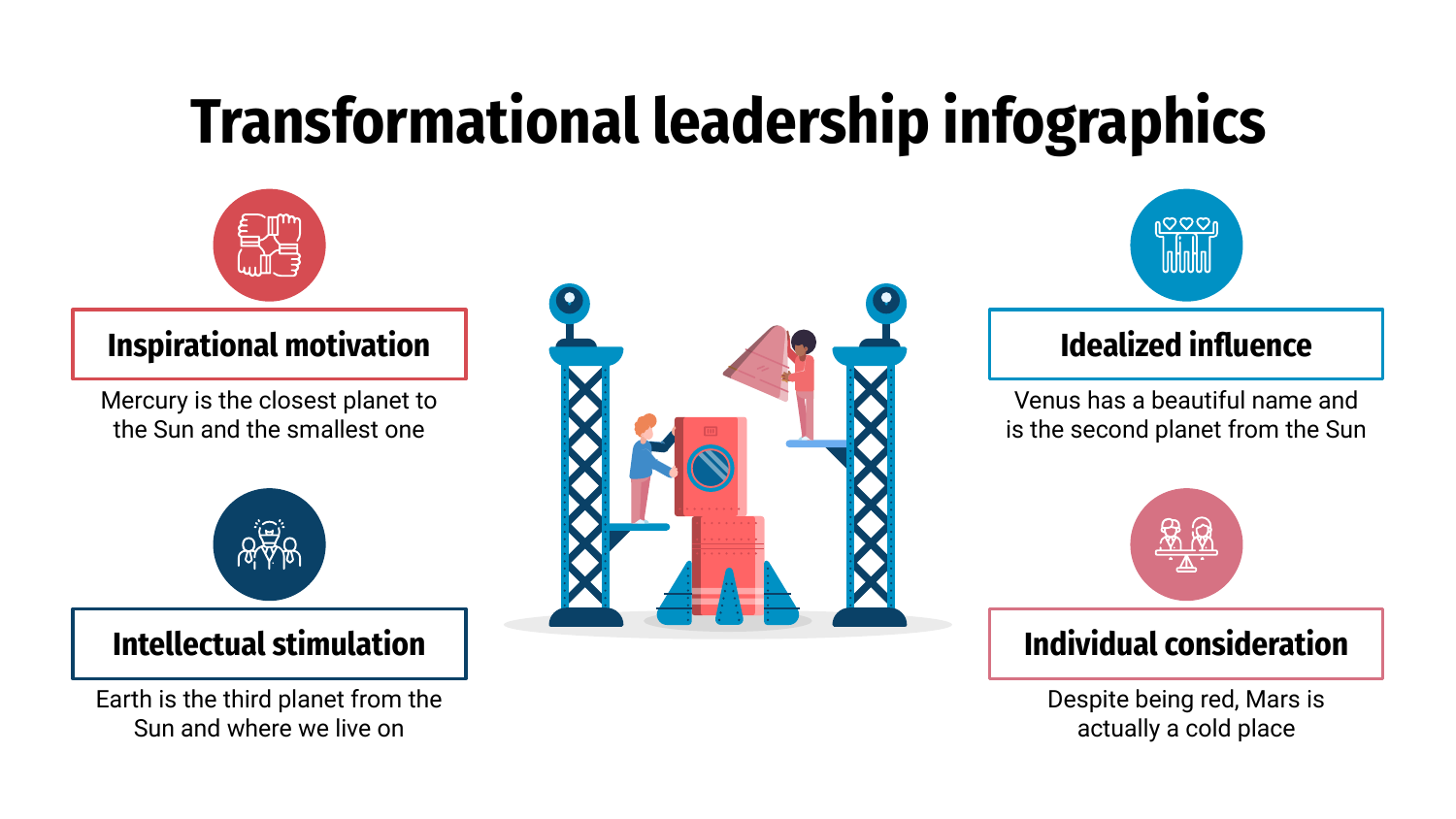

# Transformational leadership infographics

Inspirational motivation
Mercury is the closest planet to the Sun and the smallest one

Idealized influence
Venus has a beautiful name and is the second planet from the Sun

Intellectual stimulation
Earth is the third planet from the Sun and where we live on

Individual consideration
Despite being red, Mars is actually a cold place